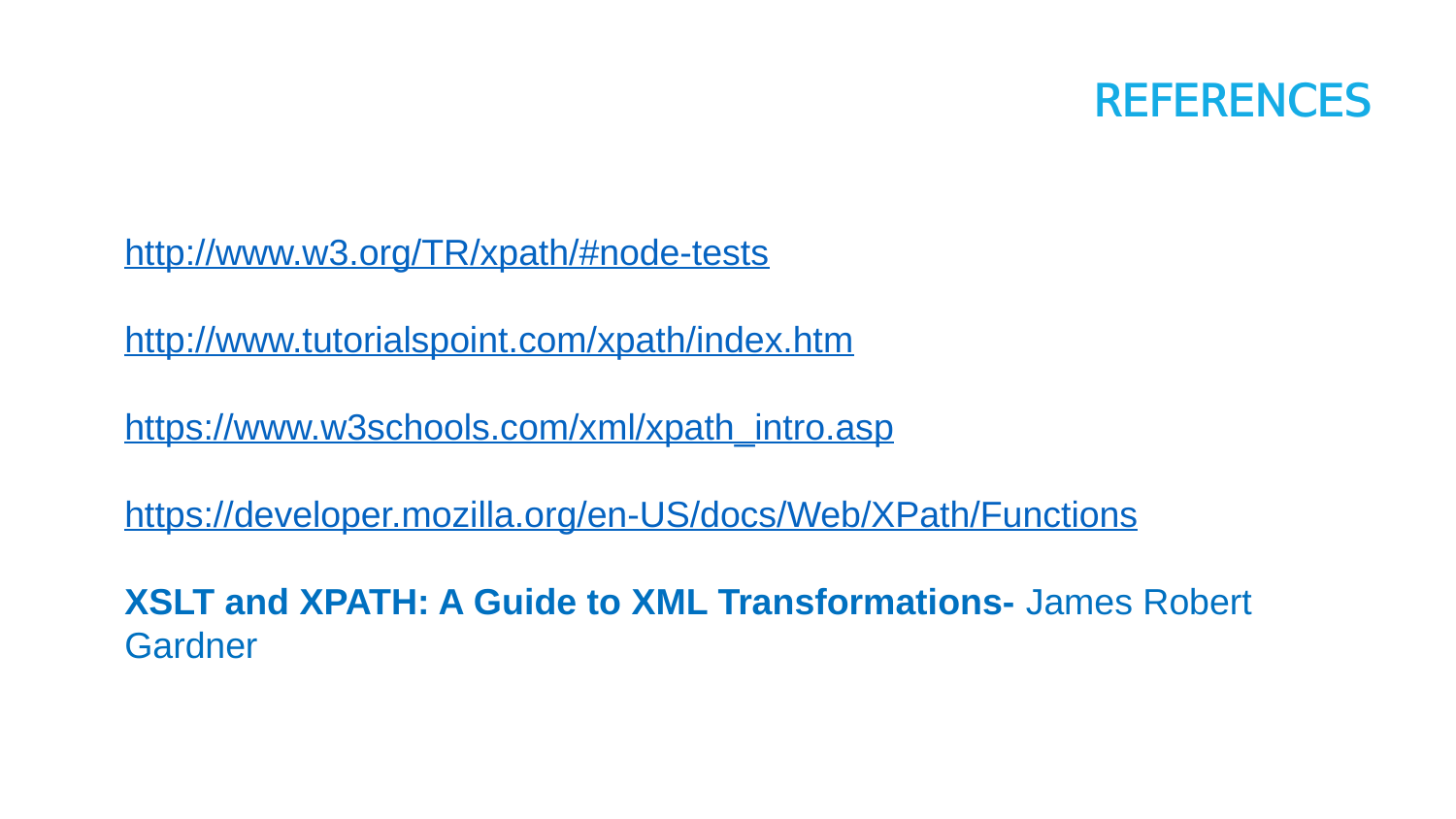

# REFERENCES

http://www.w3.org/TR/xpath/#node-tests

http://www.tutorialspoint.com/xpath/index.htm

https://www.w3schools.com/xml/xpath_intro.asp

https://developer.mozilla.org/en-US/docs/Web/XPath/Functions

XSLT and XPATH: A Guide to XML Transformations- James Robert Gardner